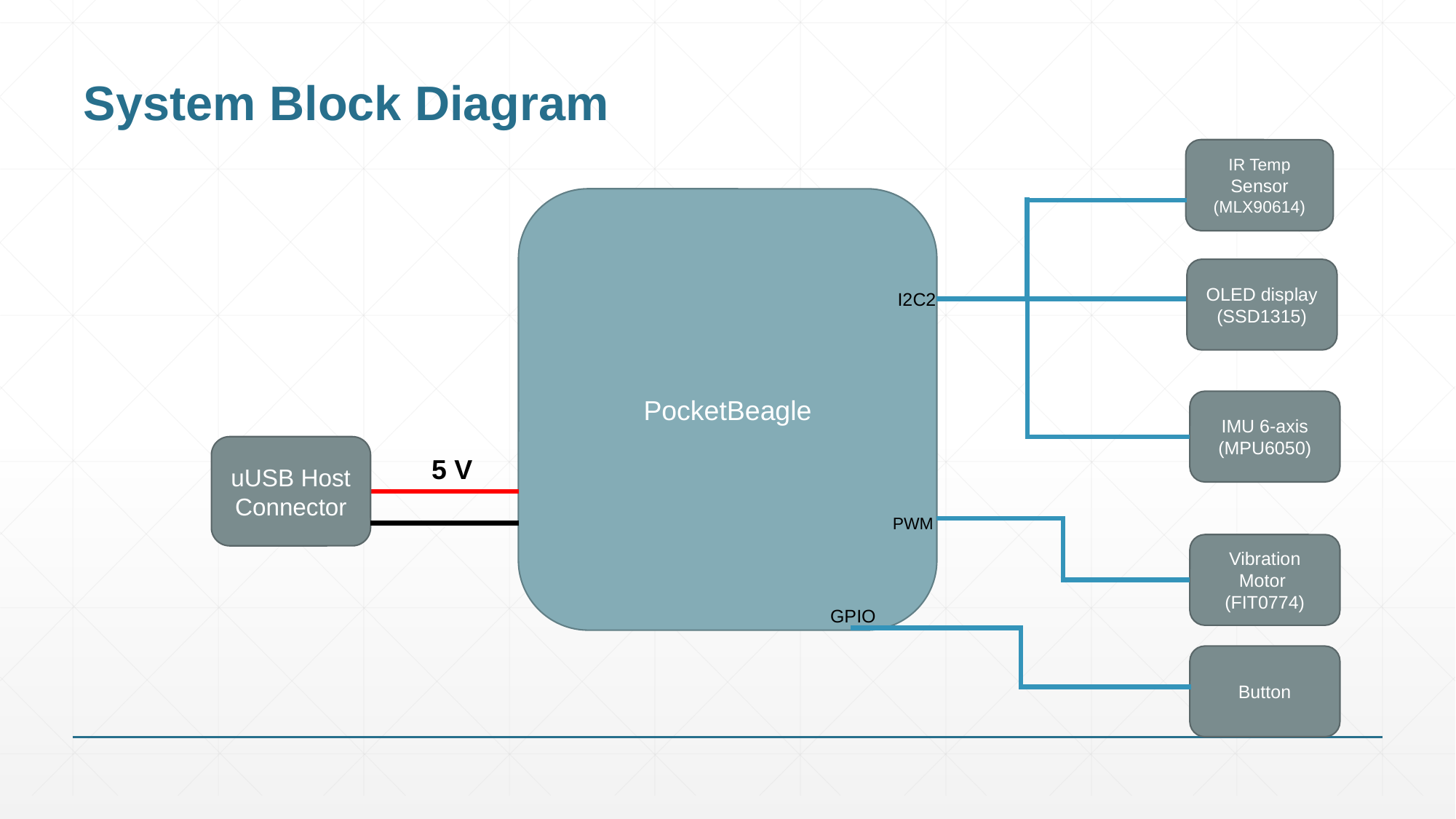

# System Block Diagram
IR Temp Sensor
(MLX90614)
PocketBeagle
OLED display
(SSD1315)
I2C2
IMU 6-axis
(MPU6050)
uUSB Host Connector
5 V
PWM
Vibration Motor
(FIT0774)
GPIO
Button